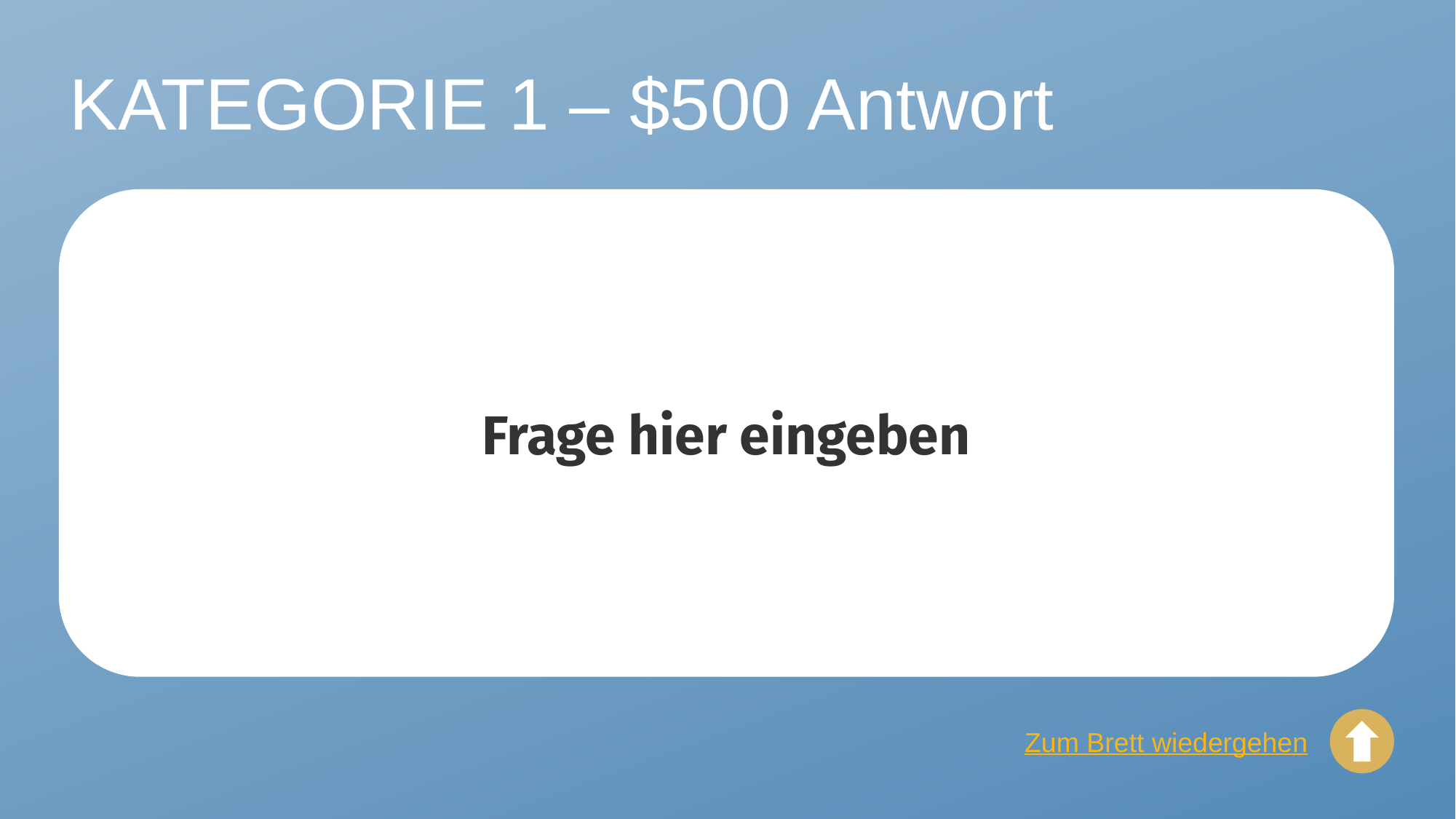

# KATEGORIE 1 – $500 Antwort
Frage hier eingeben

Zum Brett wiedergehen